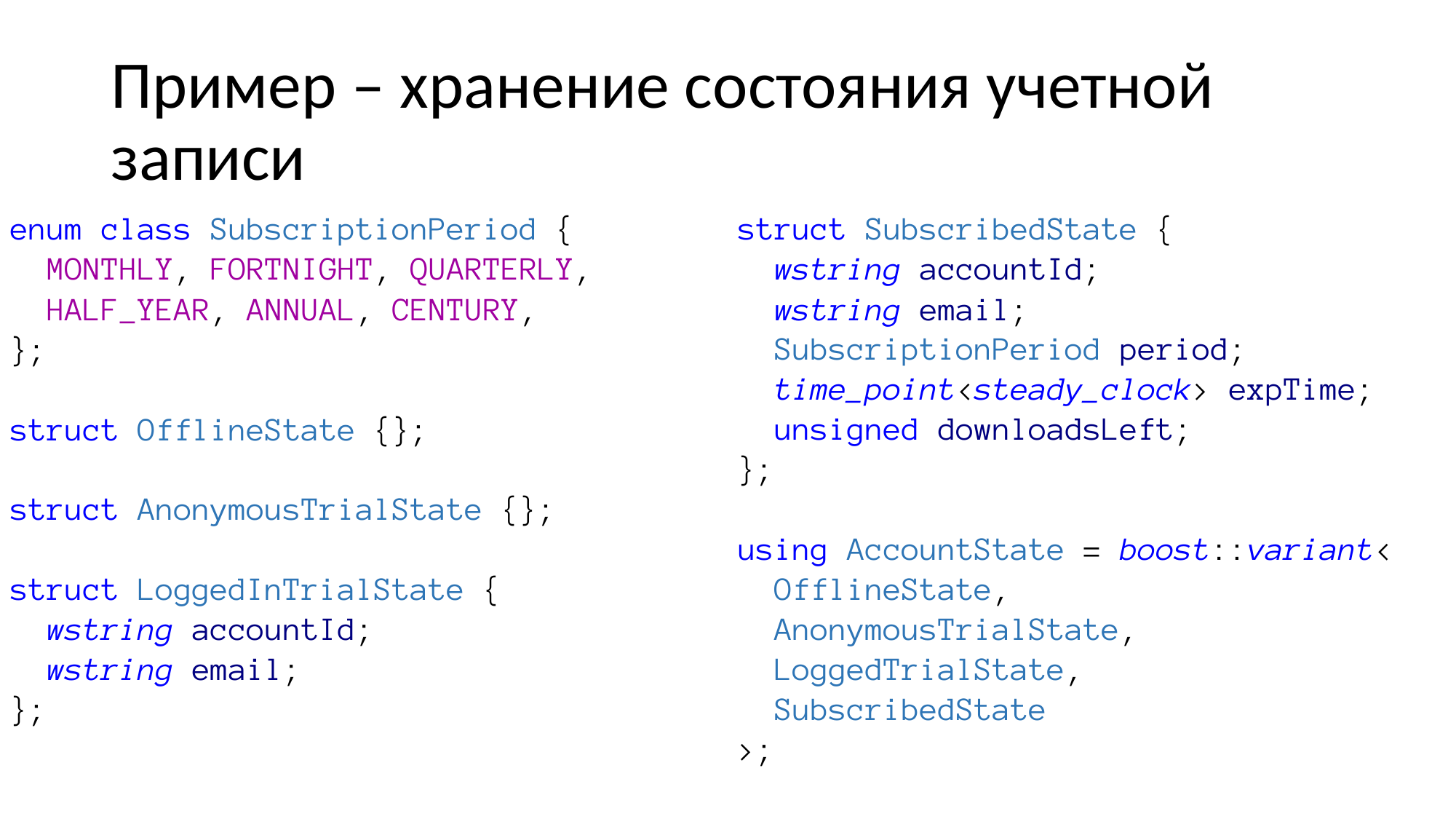

# Пример – хранение состояния учетной записи
enum class SubscriptionPeriod {
  MONTHLY, FORTNIGHT, QUARTERLY,
  HALF_YEAR, ANNUAL, CENTURY,
};

struct OfflineState {};

struct AnonymousTrialState {};

struct LoggedInTrialState {
  wstring accountId;
  wstring email;
};
struct SubscribedState {
  wstring accountId;
  wstring email;
  SubscriptionPeriod period;
  time_point<steady_clock> expTime;
  unsigned downloadsLeft;
};

using AccountState = boost::variant<
  OfflineState,
  AnonymousTrialState,
  LoggedTrialState,
  SubscribedState
>;